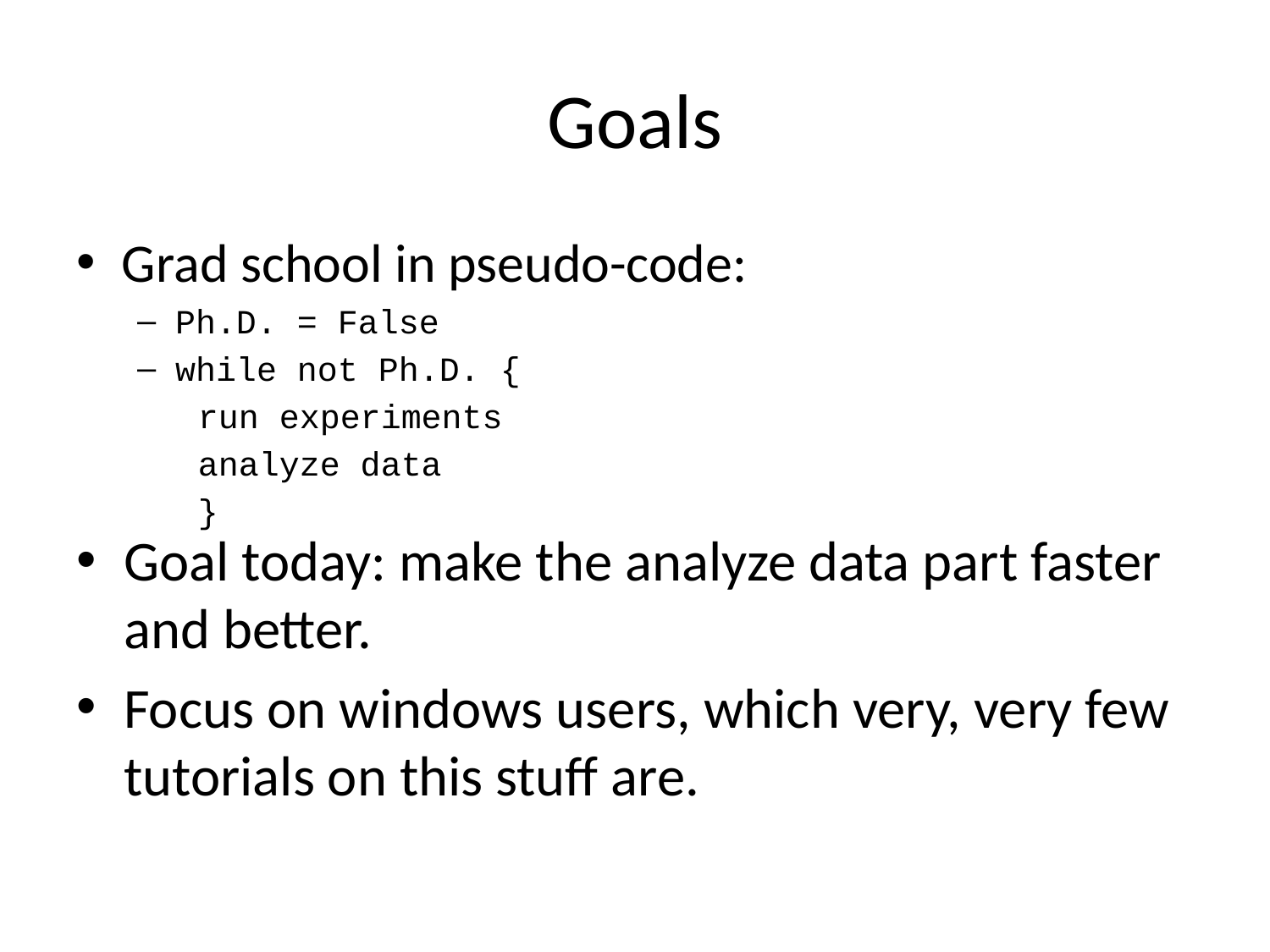

# Goals
Grad school in pseudo-code:
Ph.D. = False
while not Ph.D. {
	run experiments
	analyze data
}
Goal today: make the analyze data part faster and better.
Focus on windows users, which very, very few tutorials on this stuff are.